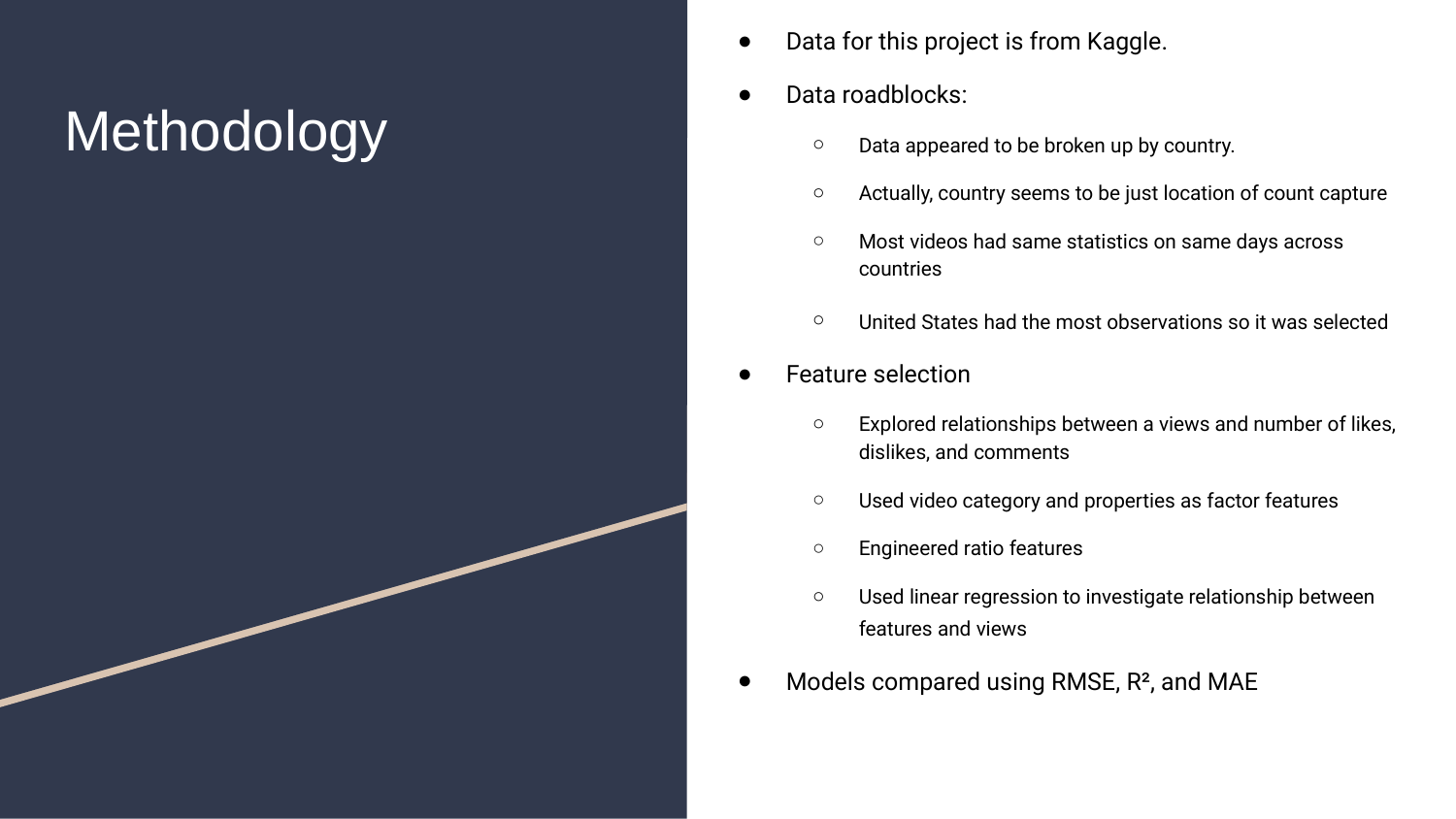

Data for this project is from Kaggle.
Data roadblocks:
Data appeared to be broken up by country.
Actually, country seems to be just location of count capture
Most videos had same statistics on same days across countries
United States had the most observations so it was selected
Feature selection
Explored relationships between a views and number of likes, dislikes, and comments
Used video category and properties as factor features
Engineered ratio features
Used linear regression to investigate relationship between features and views
Models compared using RMSE, R², and MAE

# Methodology